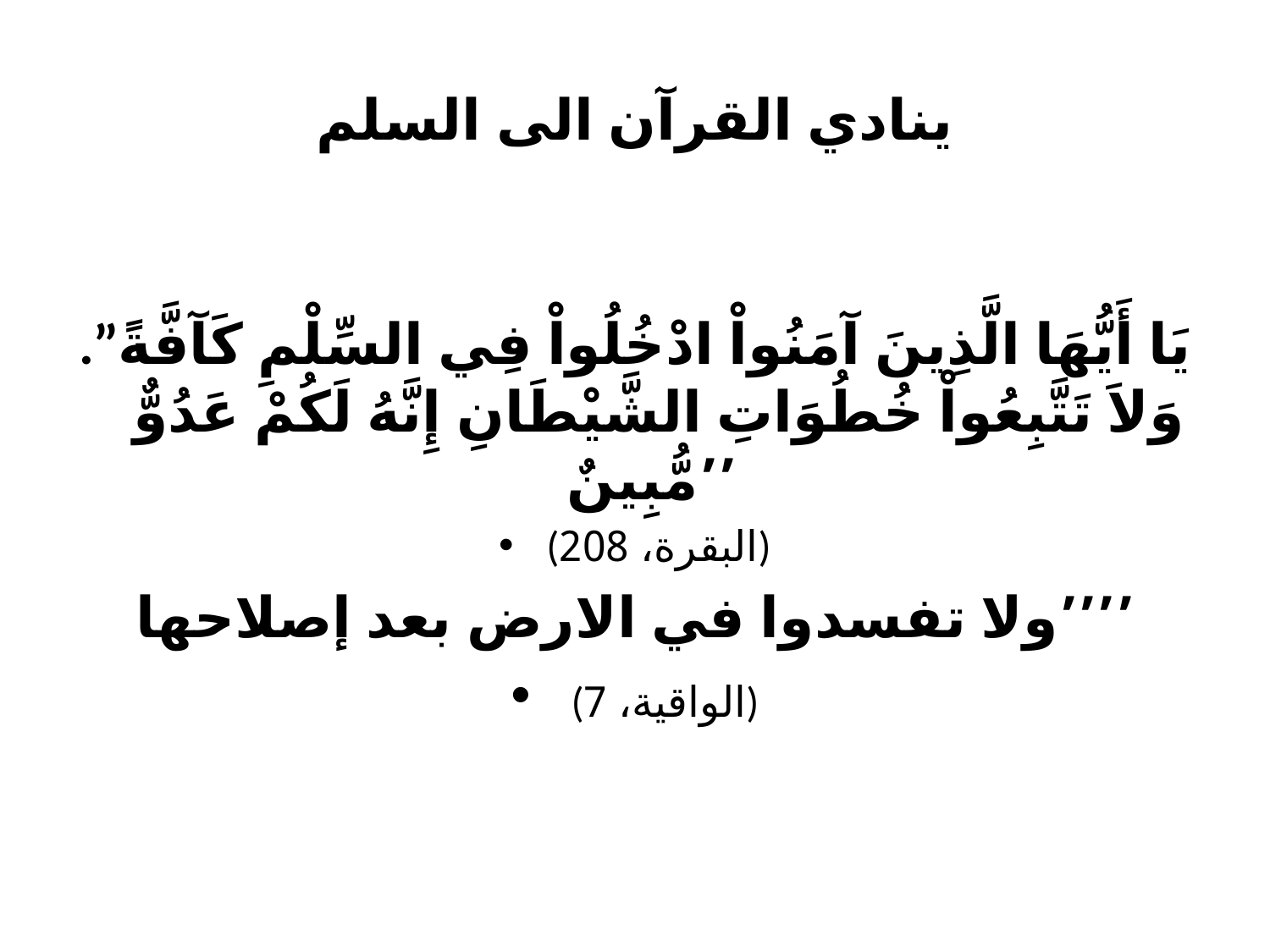

# ينادي القرآن الى السلم

.’’يَا أَيُّهَا الَّذِينَ آمَنُواْ ادْخُلُواْ فِي السِّلْمِ كَآفَّةً وَلاَ تَتَّبِعُواْ خُطُوَاتِ الشَّيْطَانِ إِنَّهُ لَكُمْ عَدُوٌّ مُّبِينٌ’’
(البقرة، 208)
ولا تفسدوا في الارض بعد إصلاحها’’’’
 (الواقية، 7)